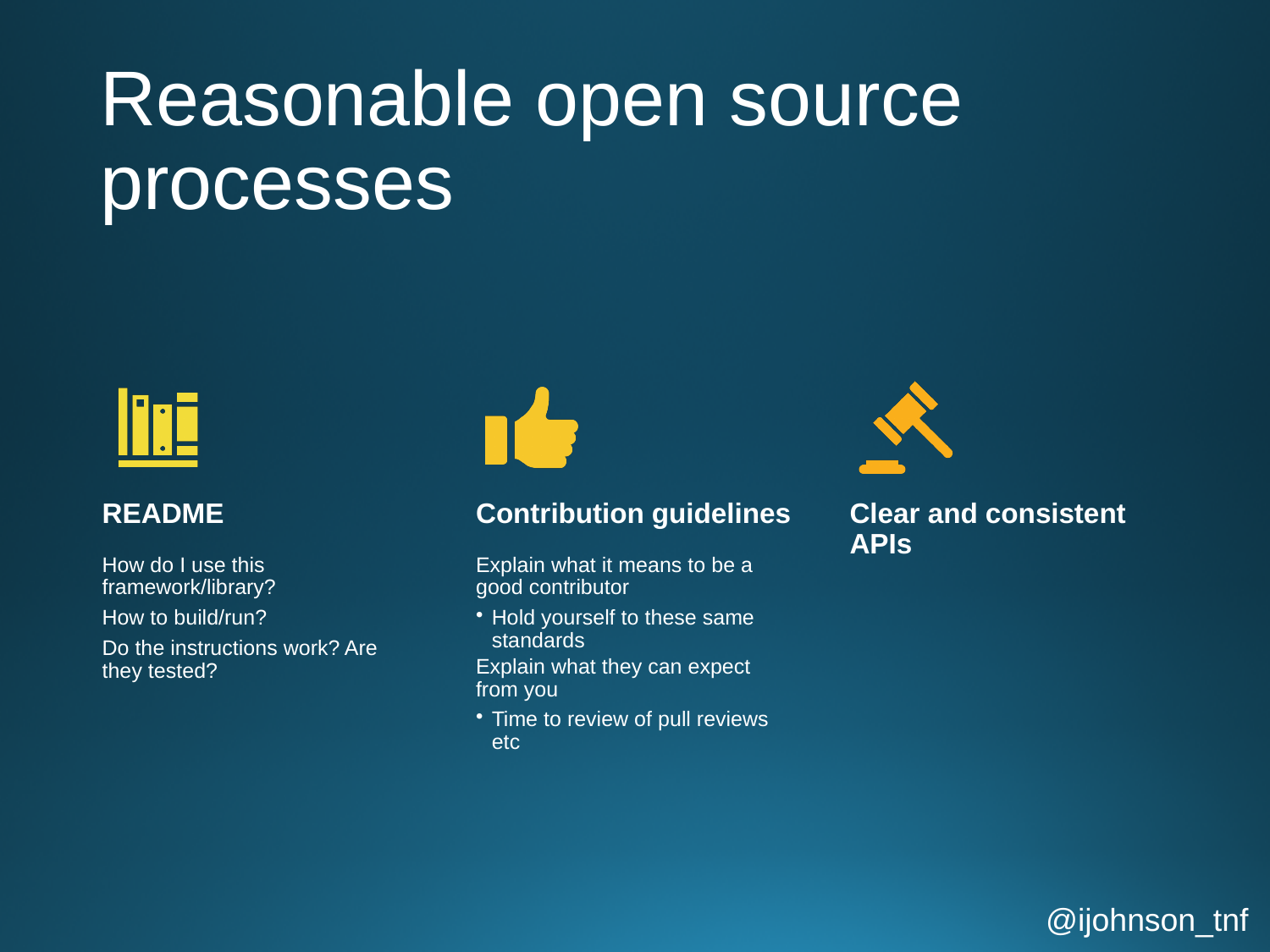

# Reasonable open source processes
README
How do I use this framework/library?
How to build/run?
Do the instructions work? Are they tested?
Contribution guidelines
Explain what it means to be a good contributor
Hold yourself to these same standards
Explain what they can expect from you
Time to review of pull reviews etc
Clear and consistent APIs
@ijohnson_tnf